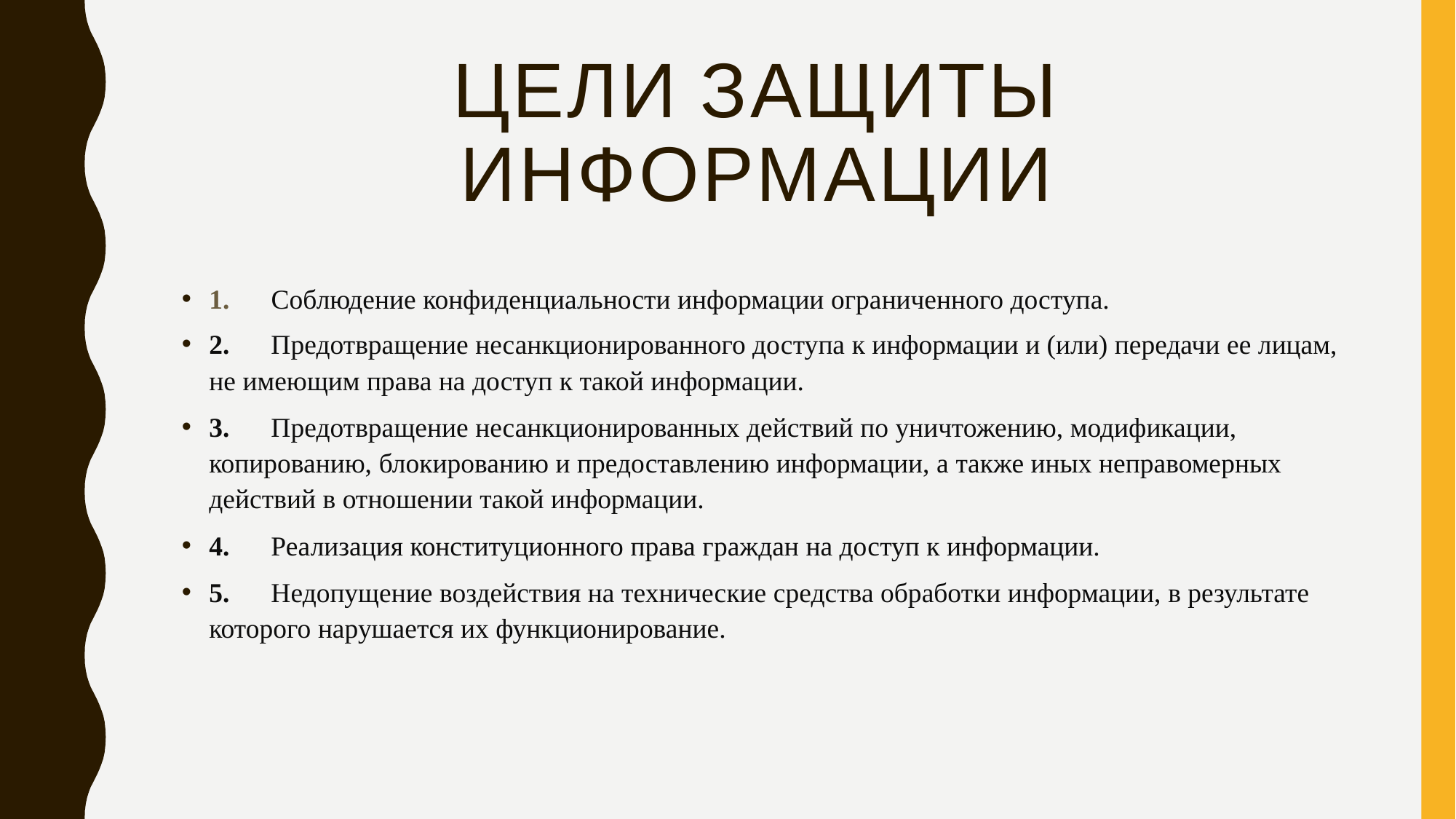

# Цели защиты информации
1.      Соблюдение конфиденциальности информации ограниченного доступа.
2.      Предотвращение несанкционированного доступа к информации и (или) передачи ее лицам, не имеющим права на доступ к такой информации.
3.      Предотвращение несанкционированных действий по уничтожению, модификации, копированию, блокированию и предоставлению информации, а также иных неправомерных действий в отношении такой информации.
4.      Реализация конституционного права граждан на доступ к информации.
5.      Недопущение воздействия на технические средства обработки информации, в результате которого нарушается их функционирование.